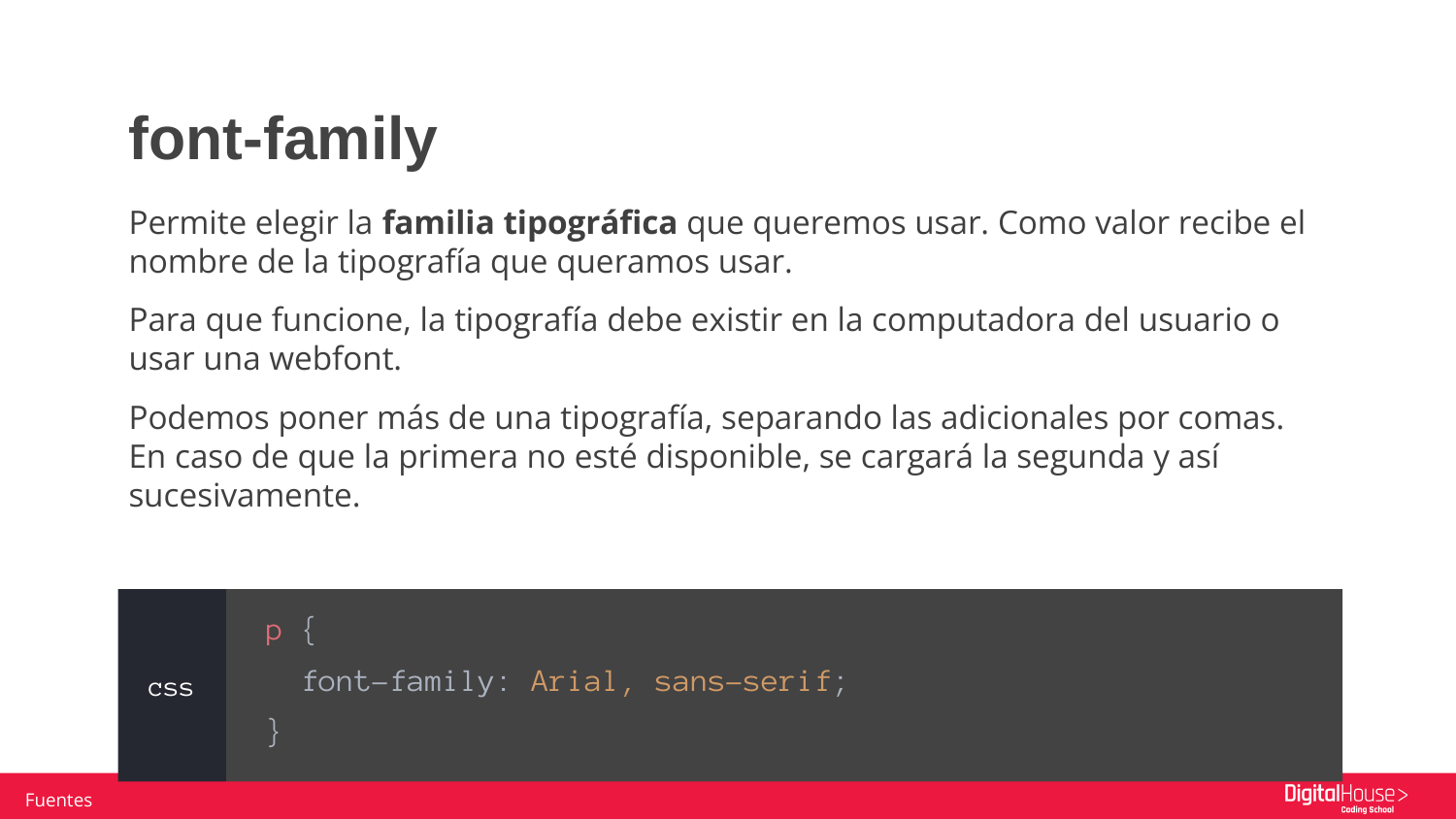

font-family
Permite elegir la familia tipográfica que queremos usar. Como valor recibe el nombre de la tipografía que queramos usar.
Para que funcione, la tipografía debe existir en la computadora del usuario o usar una webfont.
Podemos poner más de una tipografía, separando las adicionales por comas. En caso de que la primera no esté disponible, se cargará la segunda y así sucesivamente.

p {
  font-family: Arial, sans-serif;
}
css